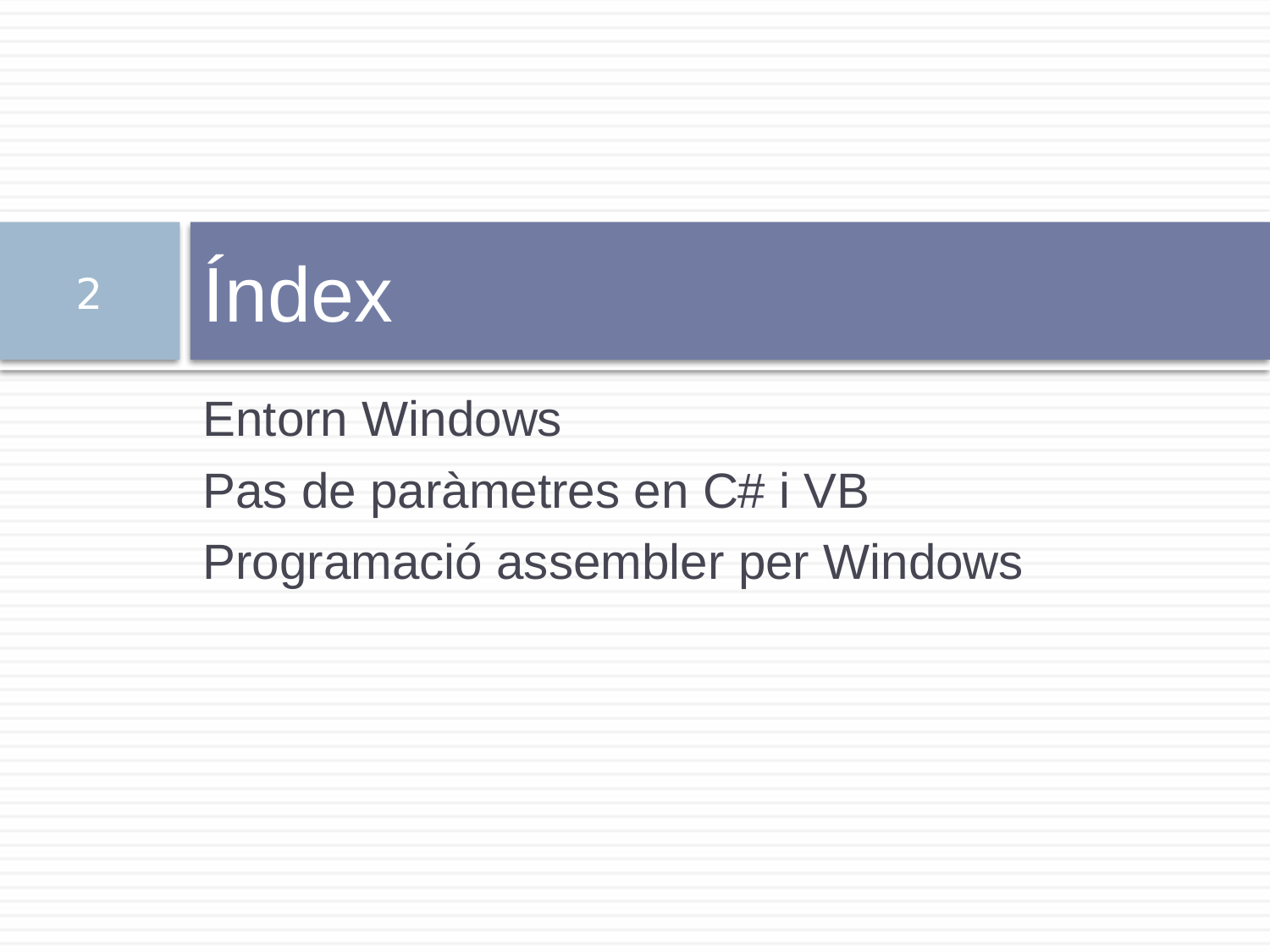

# Índex
2
Entorn Windows
Pas de paràmetres en C# i VB
Programació assembler per Windows